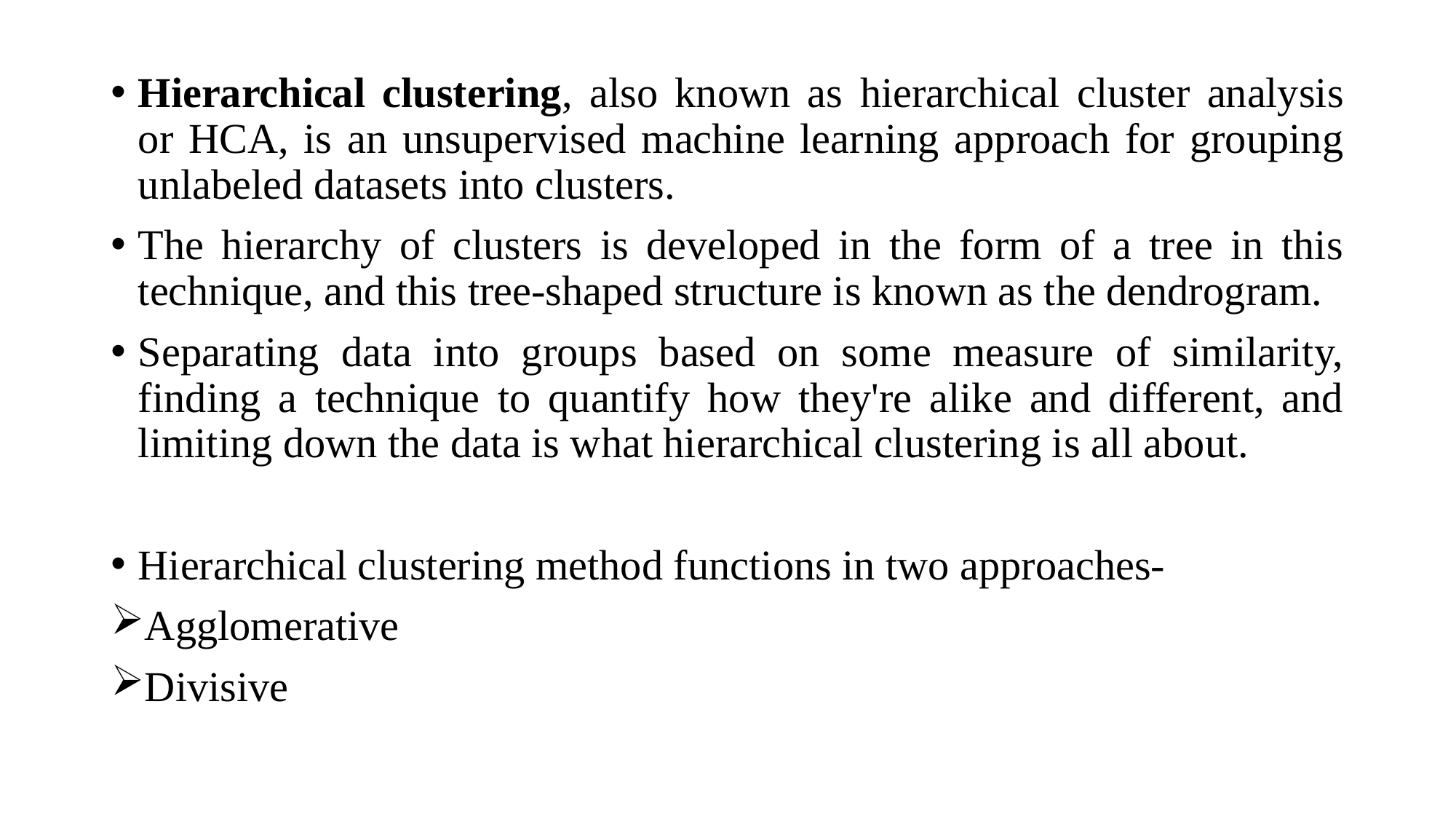

Hierarchical clustering, also known as hierarchical cluster analysis or HCA, is an unsupervised machine learning approach for grouping unlabeled datasets into clusters.
The hierarchy of clusters is developed in the form of a tree in this technique, and this tree-shaped structure is known as the dendrogram.
Separating data into groups based on some measure of similarity, finding a technique to quantify how they're alike and different, and limiting down the data is what hierarchical clustering is all about.

Hierarchical clustering method functions in two approaches-
Agglomerative
Divisive